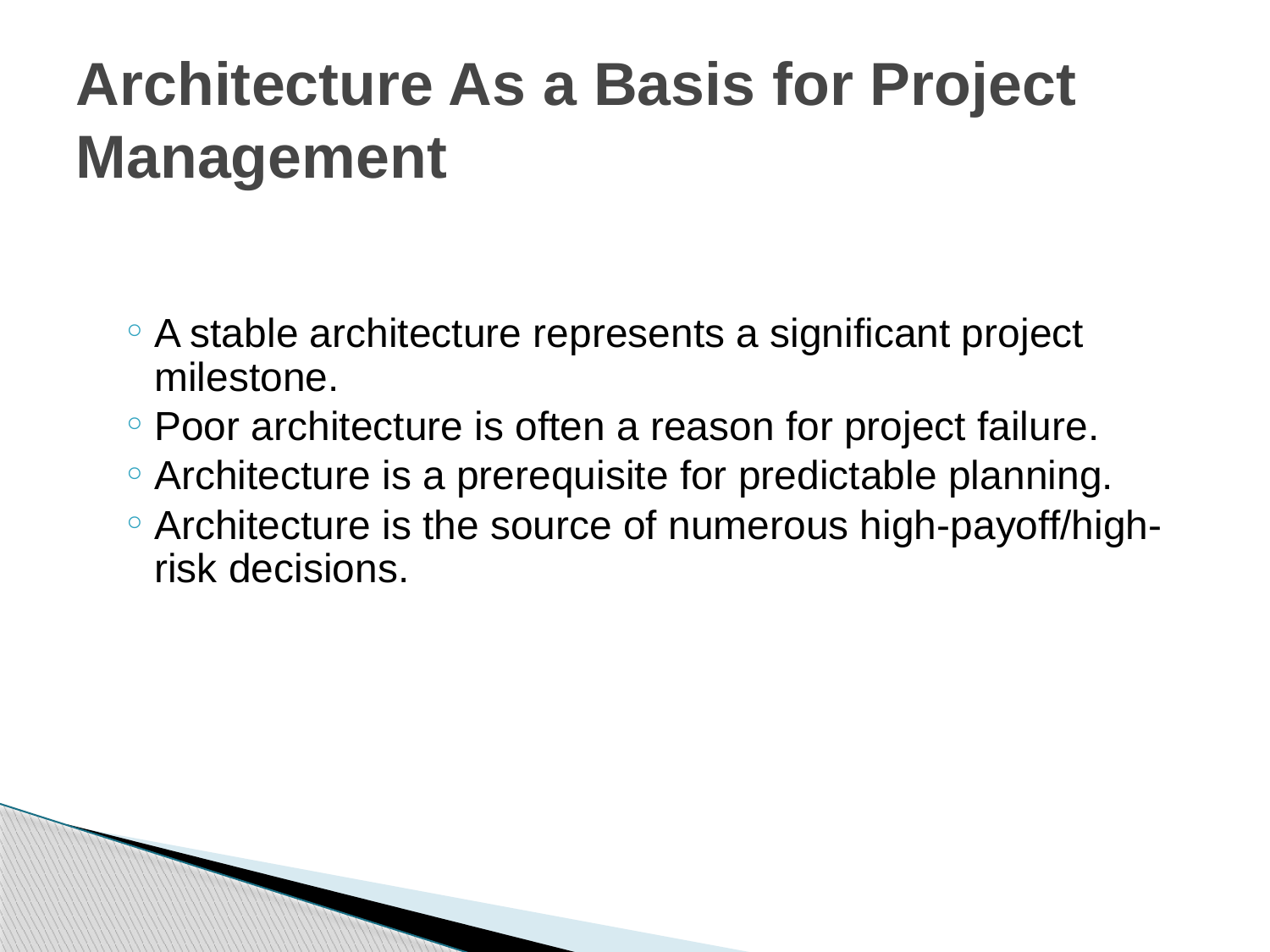

# Architecture As a Basis for Project Management

A stable architecture represents a significant project milestone.
Poor architecture is often a reason for project failure.
Architecture is a prerequisite for predictable planning.
Architecture is the source of numerous high-payoff/high-risk decisions.